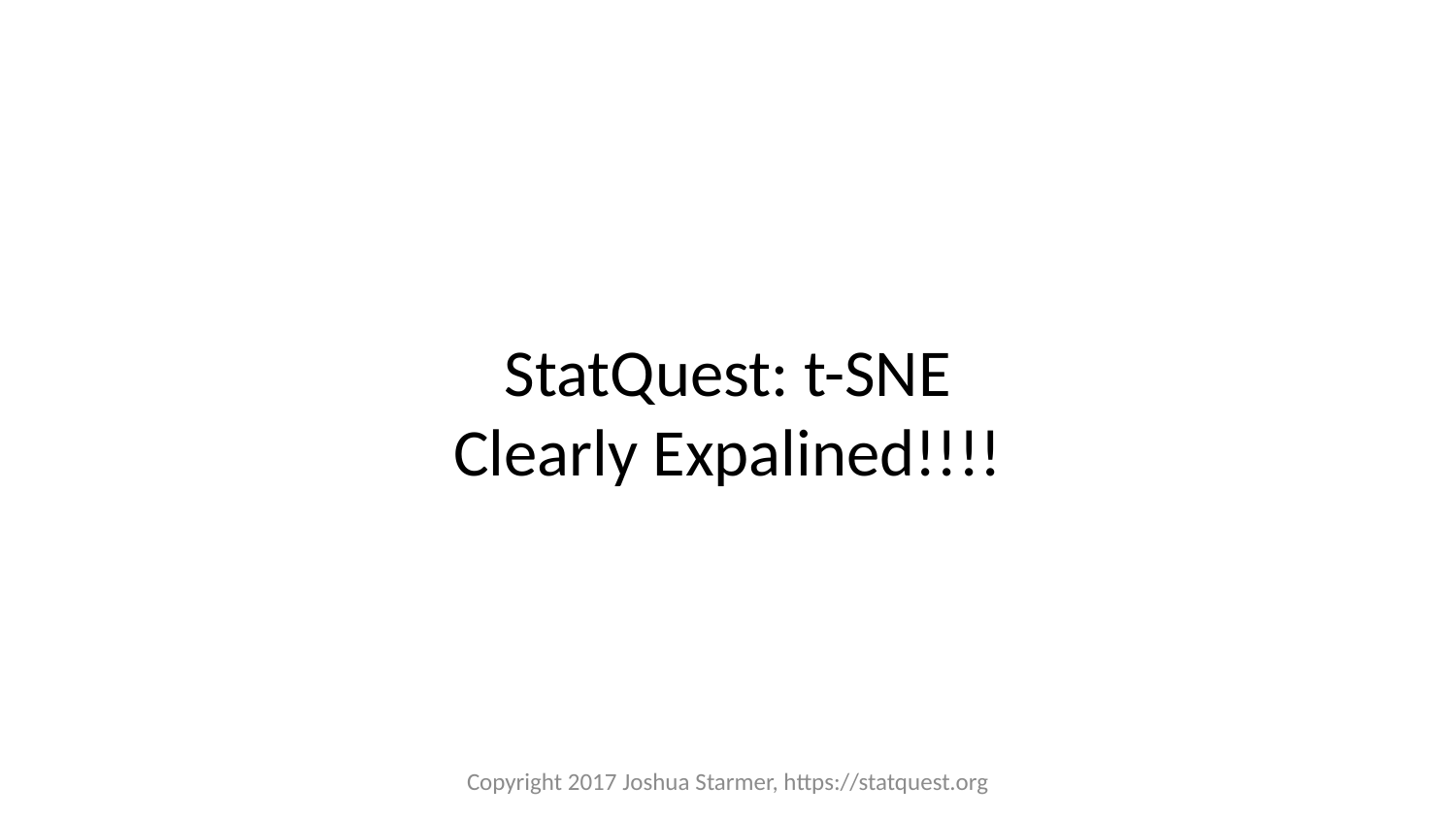

# StatQuest: t-SNE Clearly Expalined!!!!
Copyright 2017 Joshua Starmer, https://statquest.org